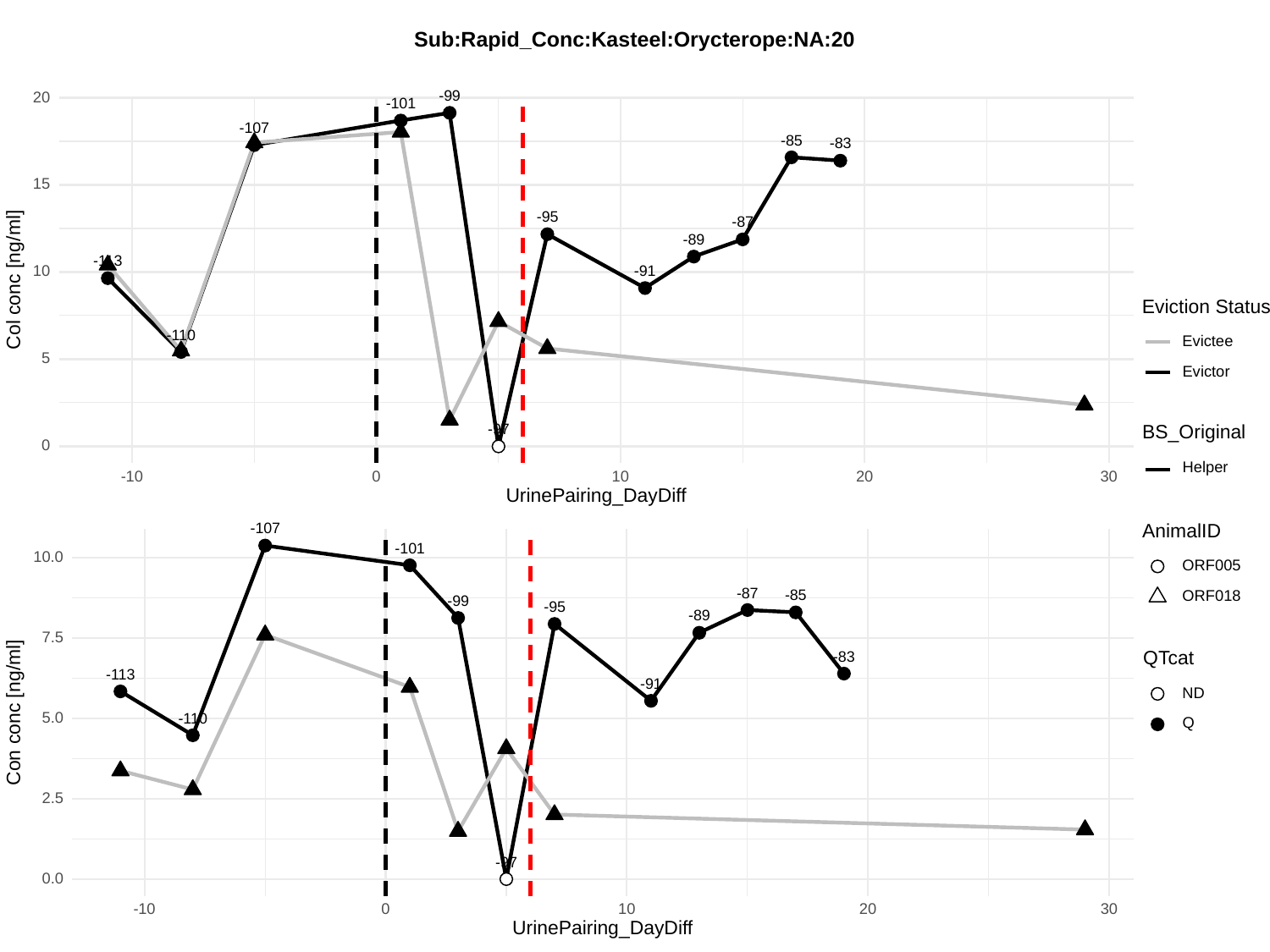

Sub:Rapid_Conc:Kasteel:Orycterope:NA:20
-99
20

-101

-107

-85

-83

15

-95
-87

-89

-113
-91
10
Col conc [ng/ml]

Eviction Status

-110
Evictee

5

Evictor

BS_Original
-97

0

Helper

30
-10
0
10
20
UrinePairing_DayDiff
-107
AnimalID

-101

10.0

ORF005

-87
-85
ORF018
-99

-95

-89

7.5

QTcat
-83

-113

-91

ND

Con conc [ng/ml]
5.0
-110
Q

2.5

-97

0.0

30
-10
0
10
20
UrinePairing_DayDiff